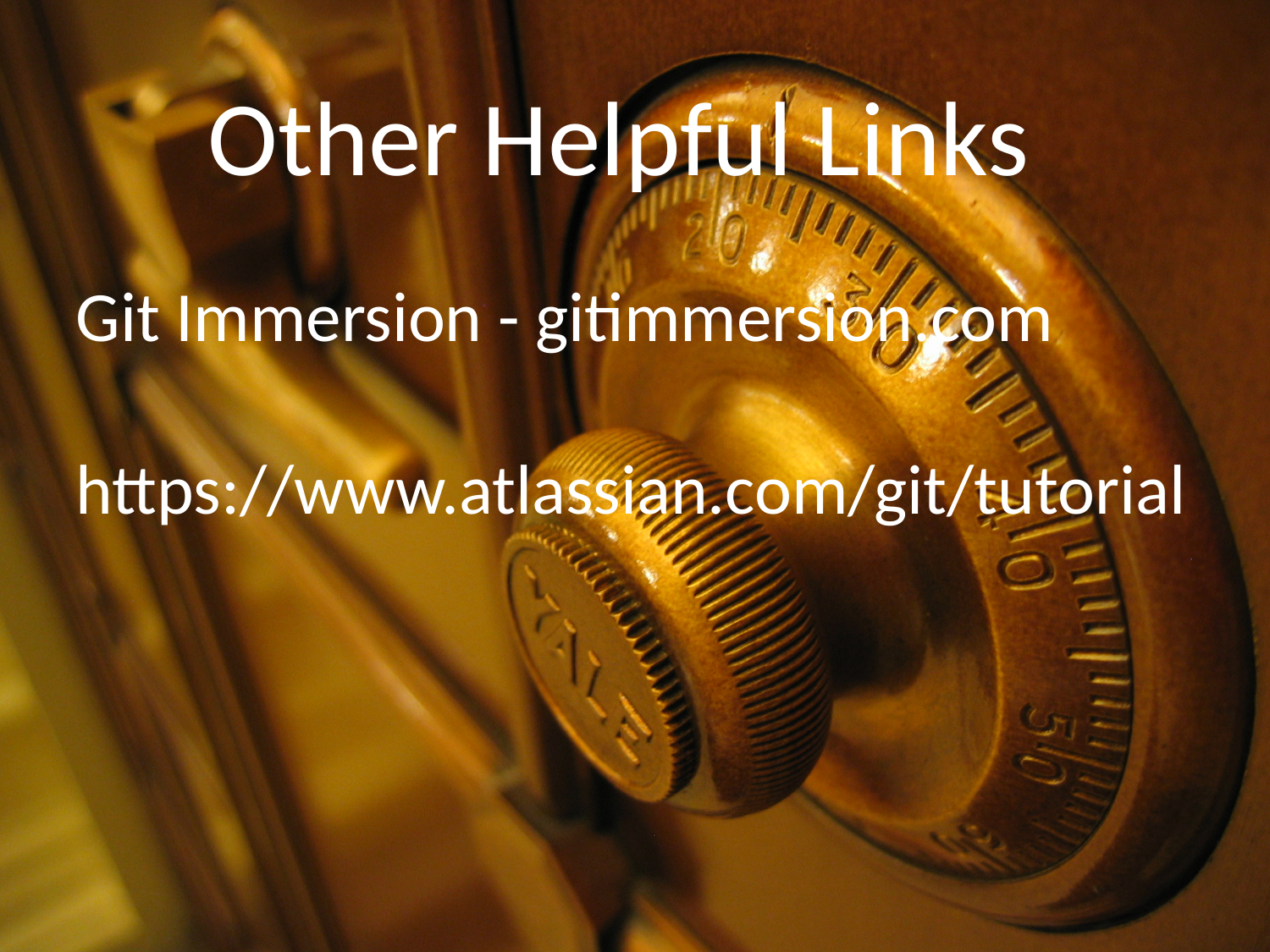

Other Helpful Links
Git Immersion - gitimmersion.com
https://www.atlassian.com/git/tutorial